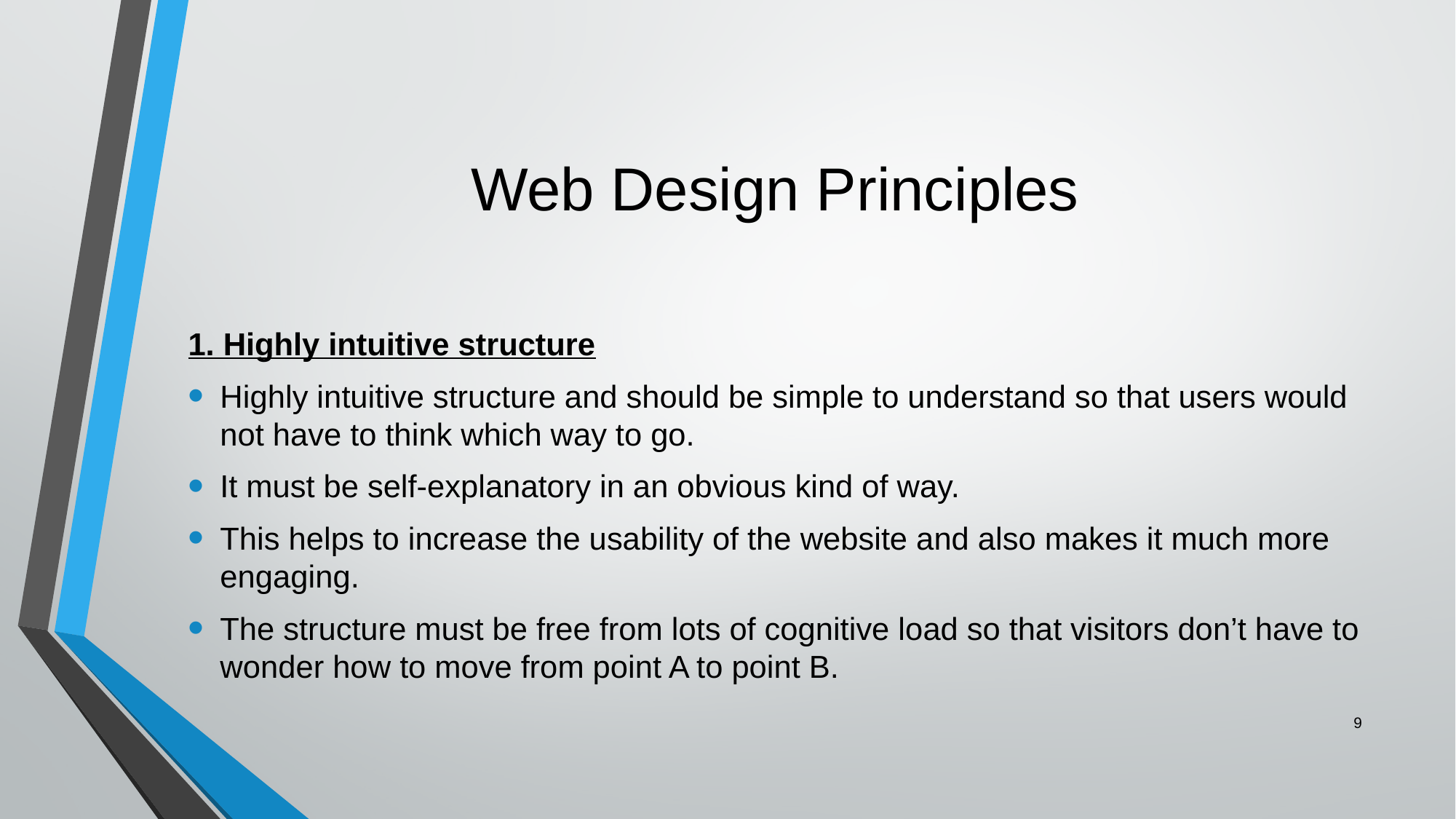

# Web Design Principles
1. Highly intuitive structure
Highly intuitive structure and should be simple to understand so that users would not have to think which way to go.
It must be self-explanatory in an obvious kind of way.
This helps to increase the usability of the website and also makes it much more engaging.
The structure must be free from lots of cognitive load so that visitors don’t have to wonder how to move from point A to point B.

9